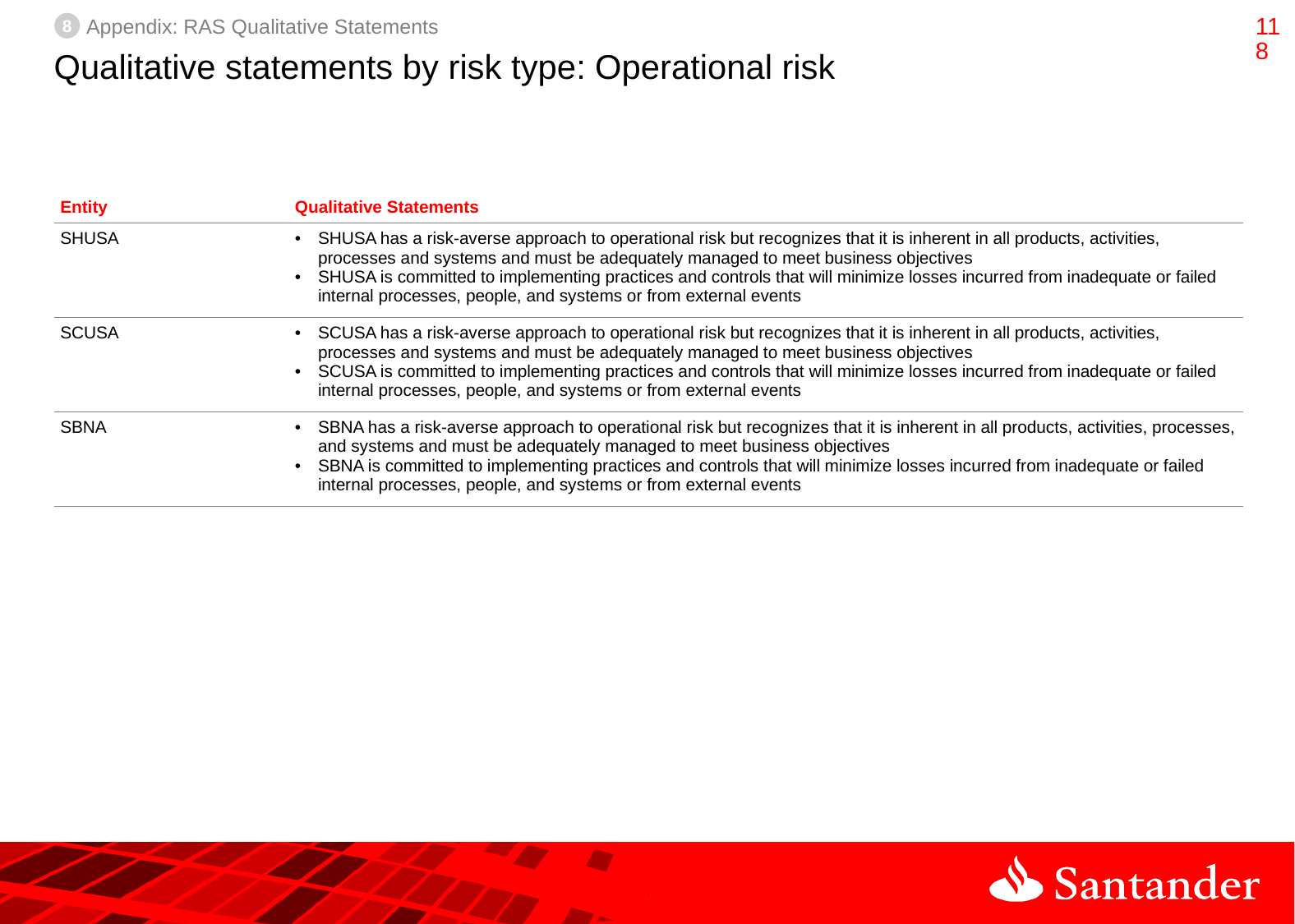

118
8
Appendix: RAS Qualitative Statements
# Qualitative statements by risk type: Operational risk
| Entity | Qualitative Statements |
| --- | --- |
| SHUSA | SHUSA has a risk-averse approach to operational risk but recognizes that it is inherent in all products, activities, processes and systems and must be adequately managed to meet business objectives SHUSA is committed to implementing practices and controls that will minimize losses incurred from inadequate or failed internal processes, people, and systems or from external events |
| SCUSA | SCUSA has a risk-averse approach to operational risk but recognizes that it is inherent in all products, activities, processes and systems and must be adequately managed to meet business objectives SCUSA is committed to implementing practices and controls that will minimize losses incurred from inadequate or failed internal processes, people, and systems or from external events |
| SBNA | SBNA has a risk-averse approach to operational risk but recognizes that it is inherent in all products, activities, processes, and systems and must be adequately managed to meet business objectives SBNA is committed to implementing practices and controls that will minimize losses incurred from inadequate or failed internal processes, people, and systems or from external events |